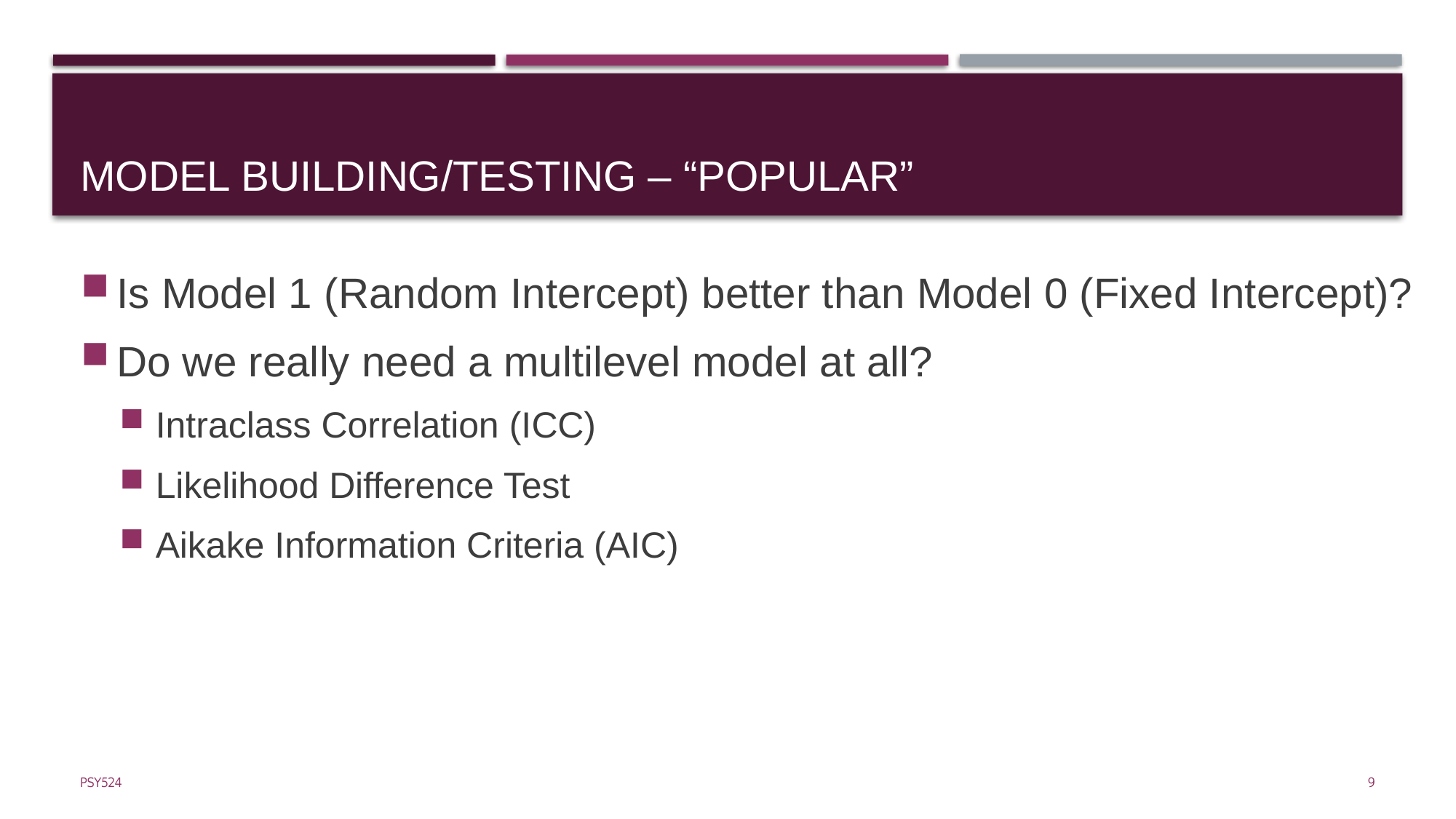

# Model building/testing – “popular”
Is Model 1 (Random Intercept) better than Model 0 (Fixed Intercept)?
Do we really need a multilevel model at all?
Intraclass Correlation (ICC)
Likelihood Difference Test
Aikake Information Criteria (AIC)

9
Psy524